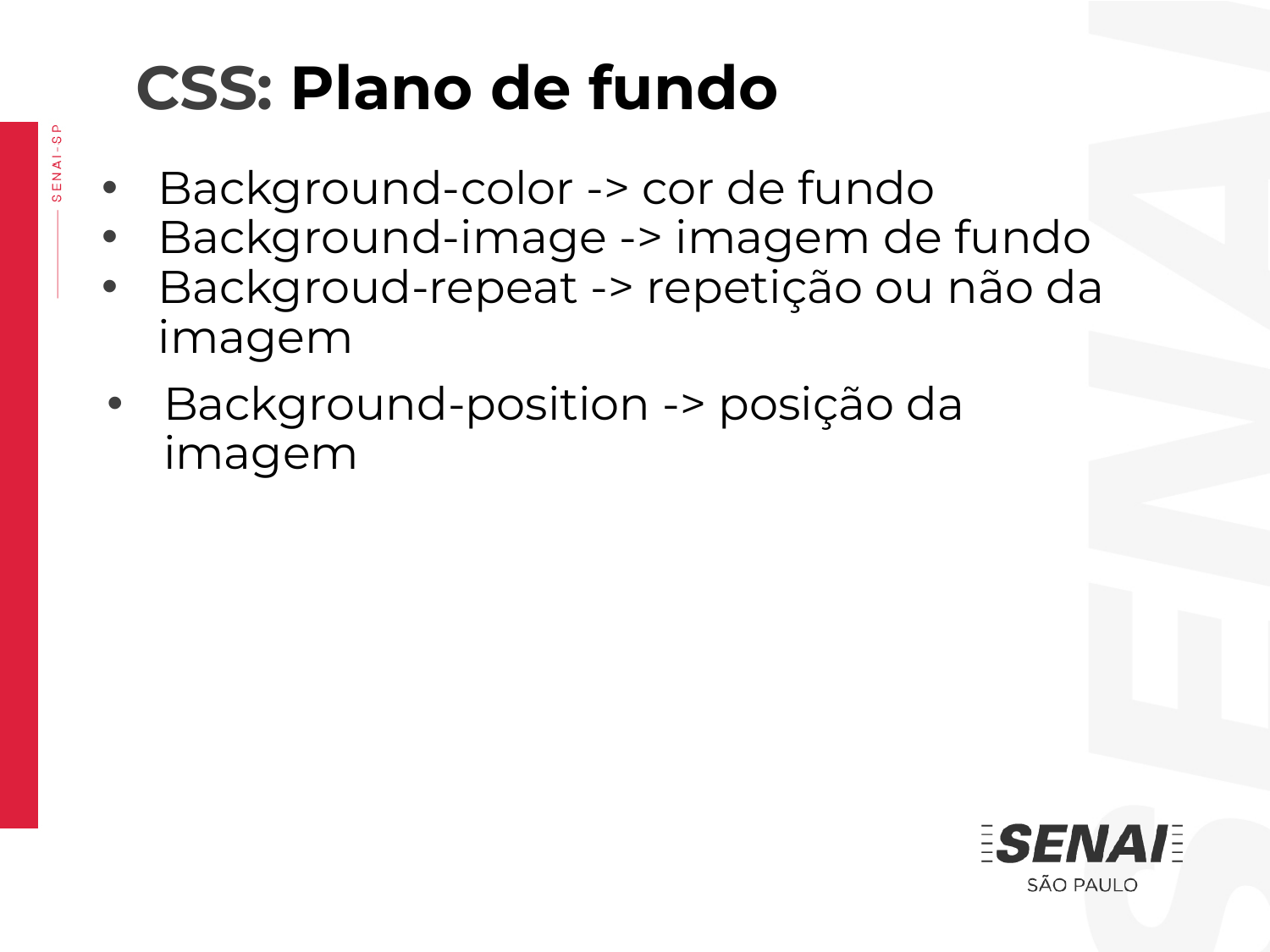

CSS: Plano de fundo

Background-color -> cor de fundo
Background-image -> imagem de fundo
Backgroud-repeat -> repetição ou não da imagem
Background-position -> posição da imagem